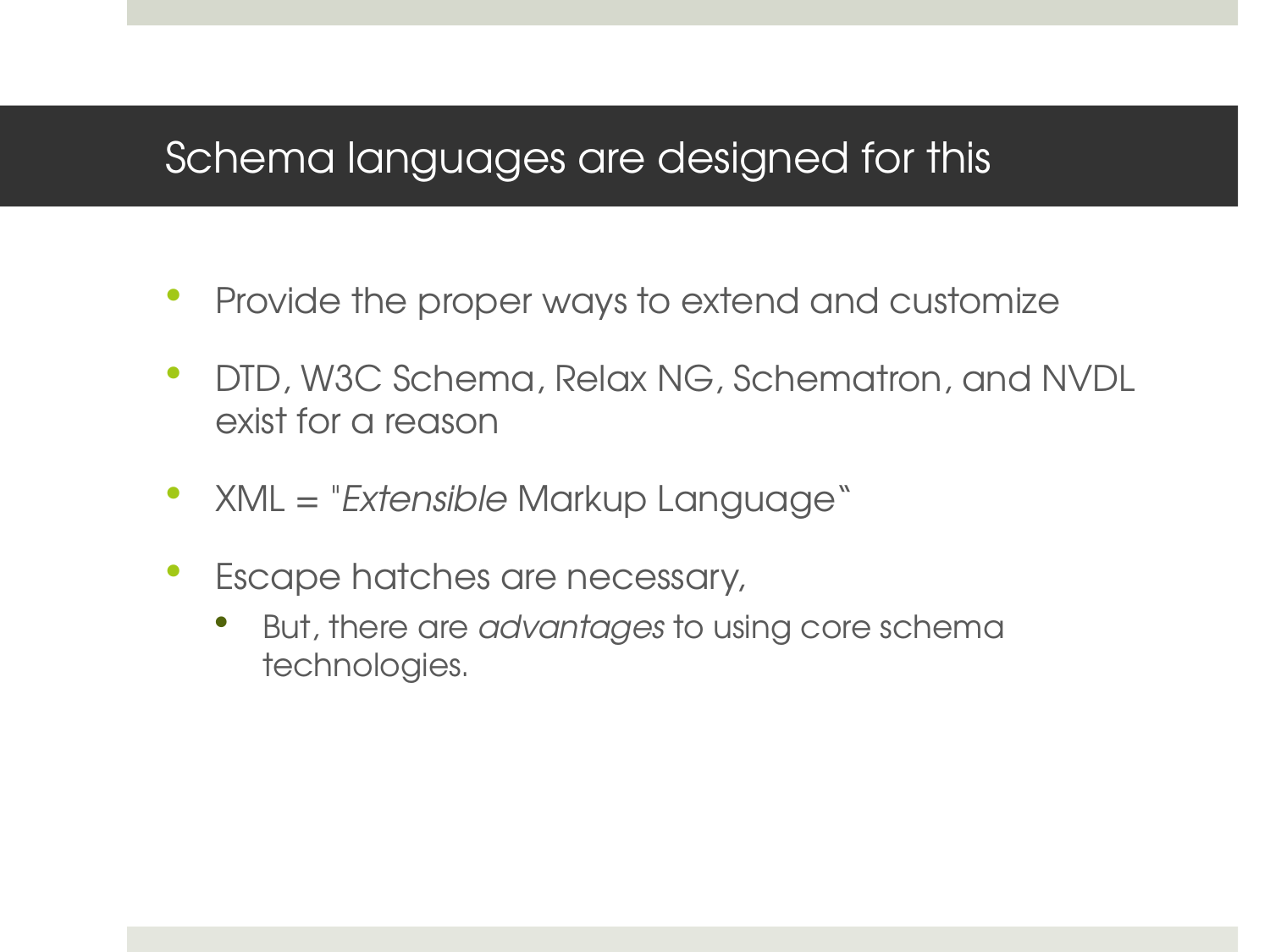

# Schema languages are designed for this
Provide the proper ways to extend and customize
DTD, W3C Schema, Relax NG, Schematron, and NVDL exist for a reason
XML = "Extensible Markup Language“
Escape hatches are necessary,
But, there are advantages to using core schema technologies.